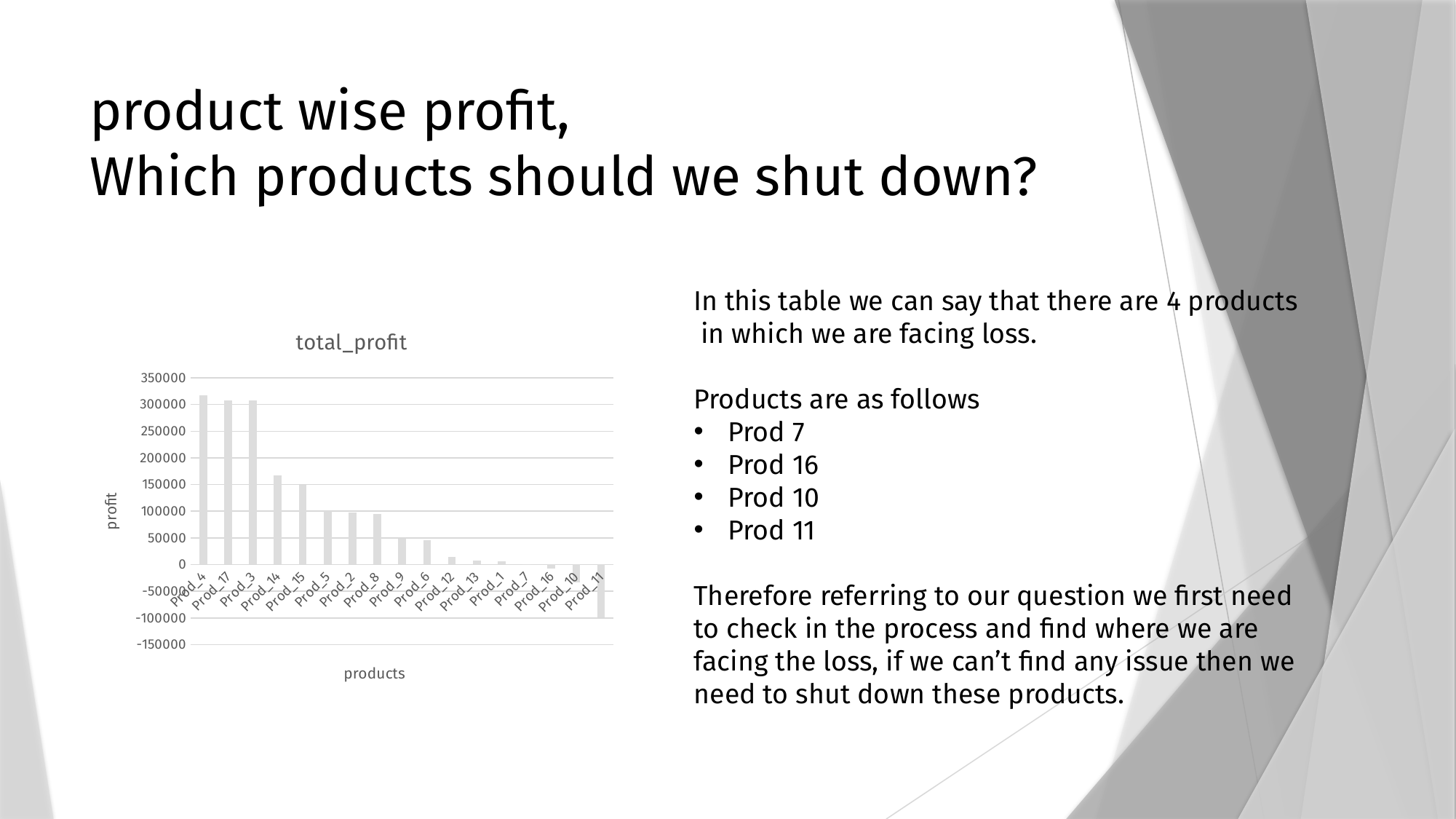

product wise profit,
Which products should we shut down?
In this table we can say that there are 4 products  in which we are facing loss.

Products are as follows
Prod 7
Prod 16
Prod 10
Prod 11

Therefore referring to our question we first need to check in the process and find where we are facing the loss, if we can’t find any issue then we need to shut down these products.

### Chart:

| Category | total_profit |
|---|---|
| Prod_4 | 316951.62 |
| Prod_17 | 307712.93 |
| Prod_3 | 307413.39 |
| Prod_14 | 167361.49 |
| Prod_15 | 149649.73 |
| Prod_5 | 100427.93 |
| Prod_2 | 97158.06 |
| Prod_8 | 94287.48 |
| Prod_9 | 48182.6 |
| Prod_6 | 45263.2 |
| Prod_12 | 13677.17 |
| Prod_13 | 7564.78 |
| Prod_1 | 6664.15 |
| Prod_7 | -102.67 |
| Prod_16 | -7799.25 |
| Prod_10 | -33582.13 |
| Prod_11 | -99062.5 |